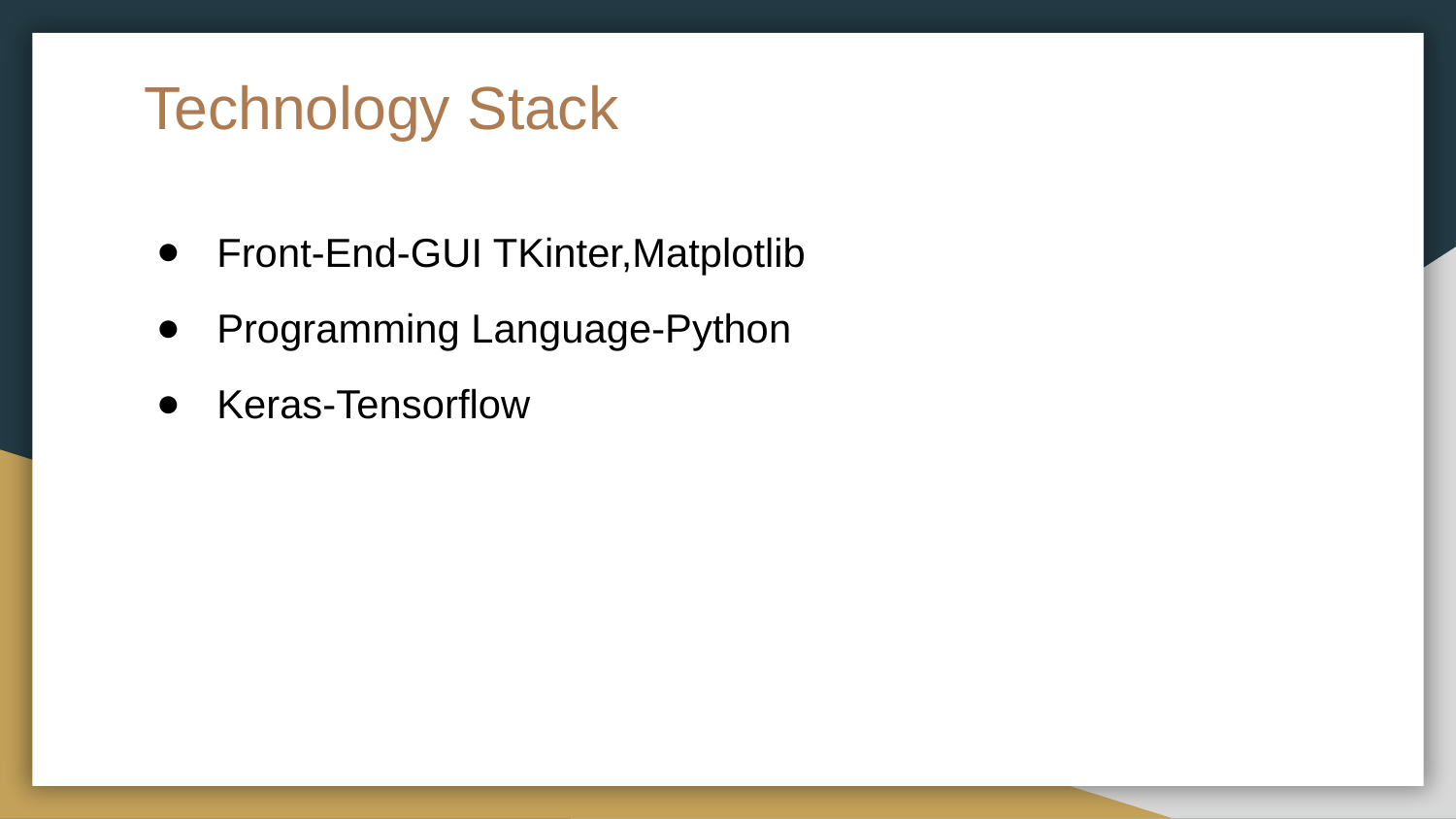

# Technology Stack
Front-End-GUI TKinter,Matplotlib
Programming Language-Python
Keras-Tensorflow